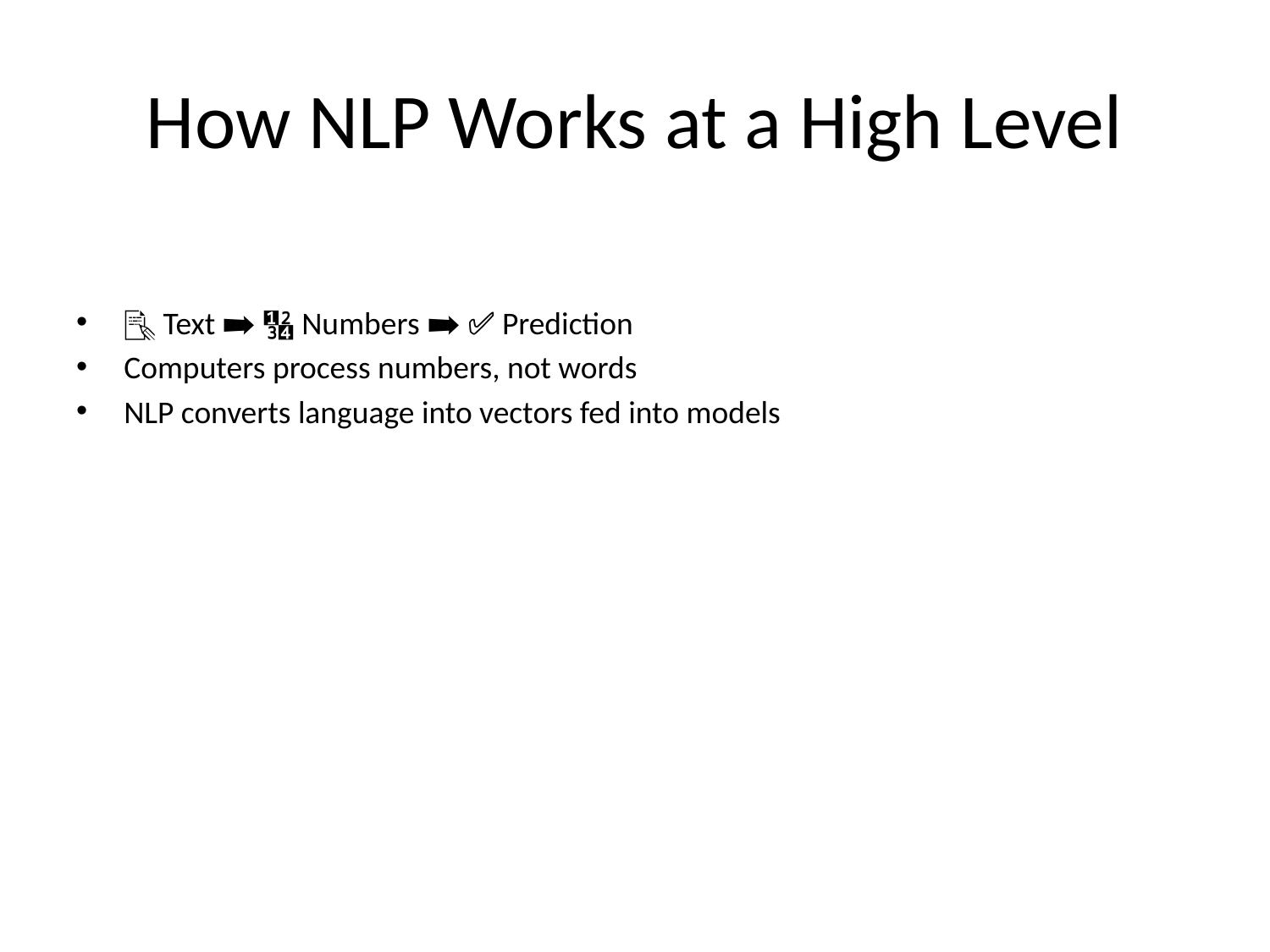

# How NLP Works at a High Level

📝 Text ➡️ 🔢 Numbers ➡️ ✅ Prediction
Computers process numbers, not words
NLP converts language into vectors fed into models